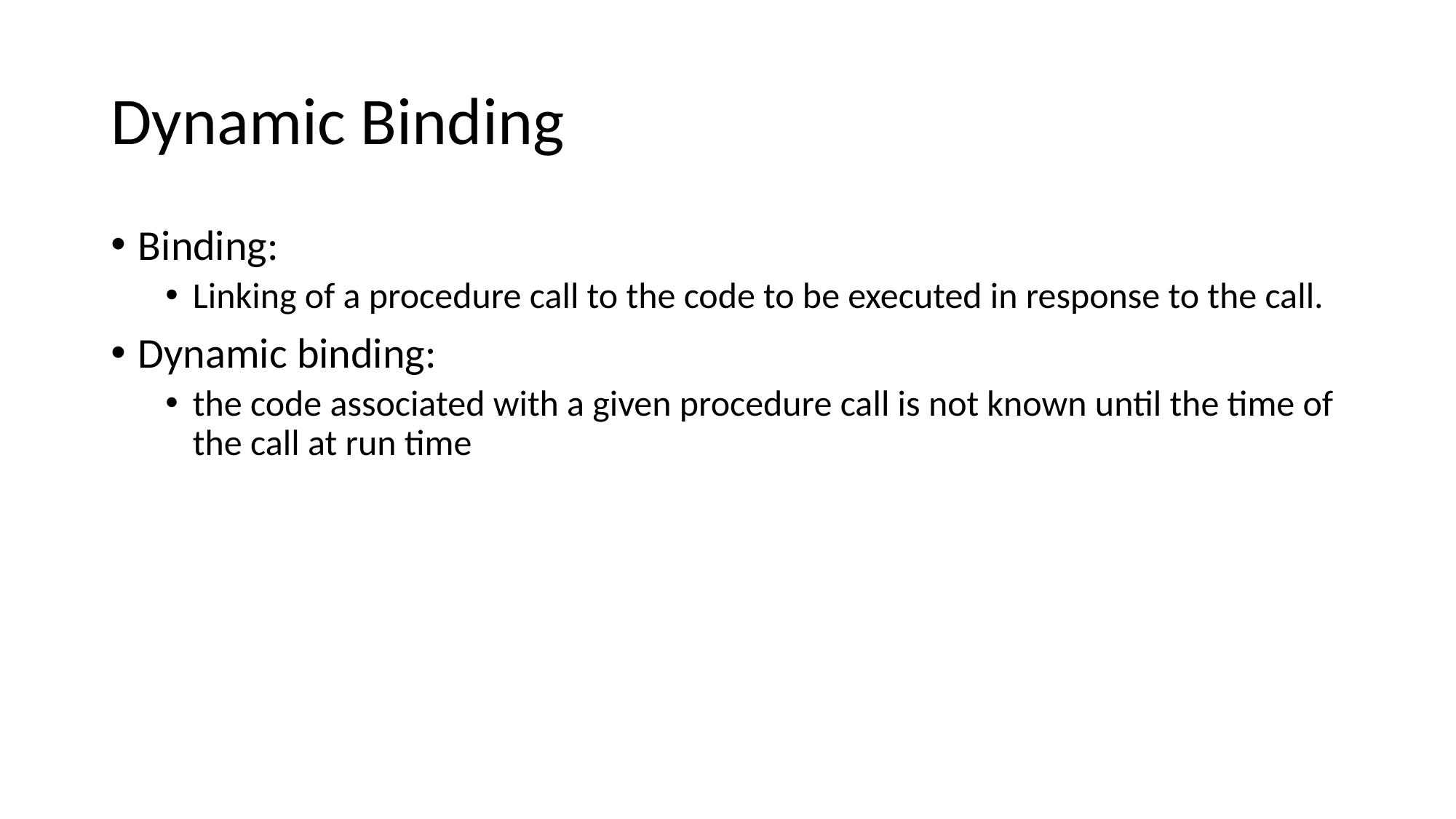

# Dynamic Binding
Binding:
Linking of a procedure call to the code to be executed in response to the call.
Dynamic binding:
the code associated with a given procedure call is not known until the time of the call at run time